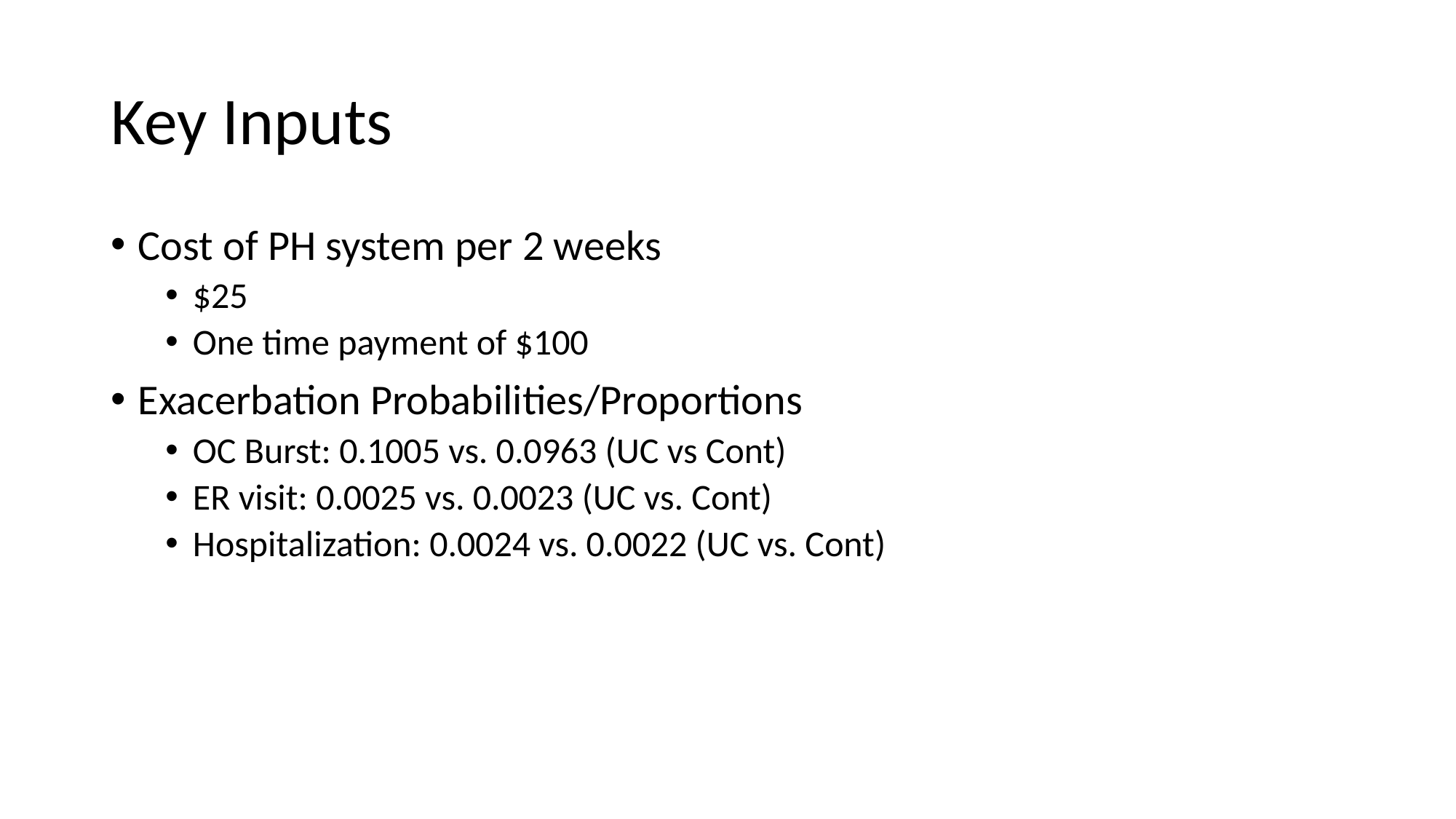

# Key Inputs
Cost of PH system per 2 weeks
$25
One time payment of $100
Exacerbation Probabilities/Proportions
OC Burst: 0.1005 vs. 0.0963 (UC vs Cont)
ER visit: 0.0025 vs. 0.0023 (UC vs. Cont)
Hospitalization: 0.0024 vs. 0.0022 (UC vs. Cont)